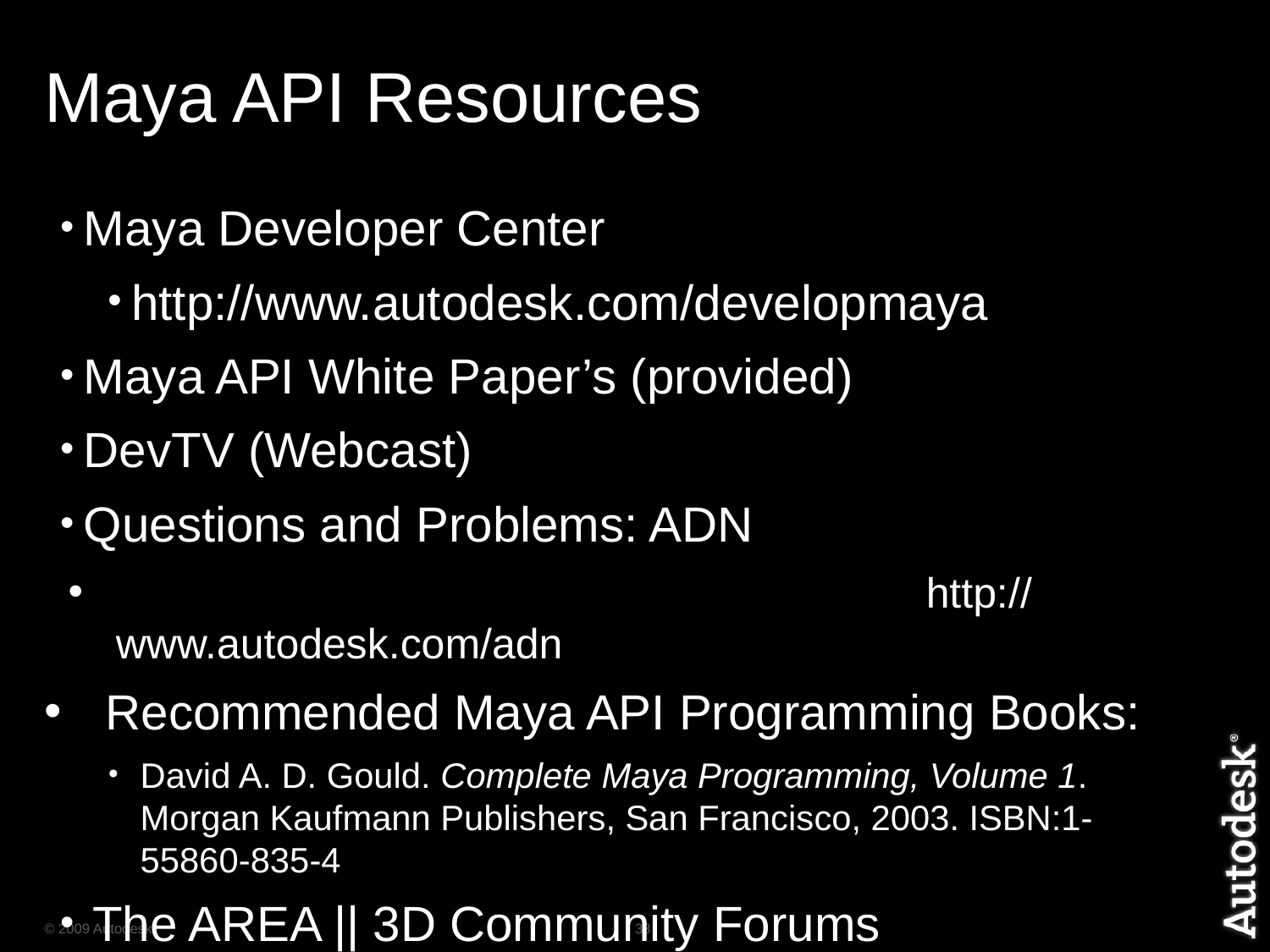

# Maya API Resources
Maya Developer Center
http://www.autodesk.com/developmaya
Maya API White Paper’s (provided)
DevTV (Webcast)
Questions and Problems: ADN
	http://www.autodesk.com/adn
 Recommended Maya API Programming Books:
David A. D. Gould. Complete Maya Programming, Volume 1. Morgan Kaufmann Publishers, San Francisco, 2003. ISBN:1-55860-835-4
The AREA || 3D Community Forums